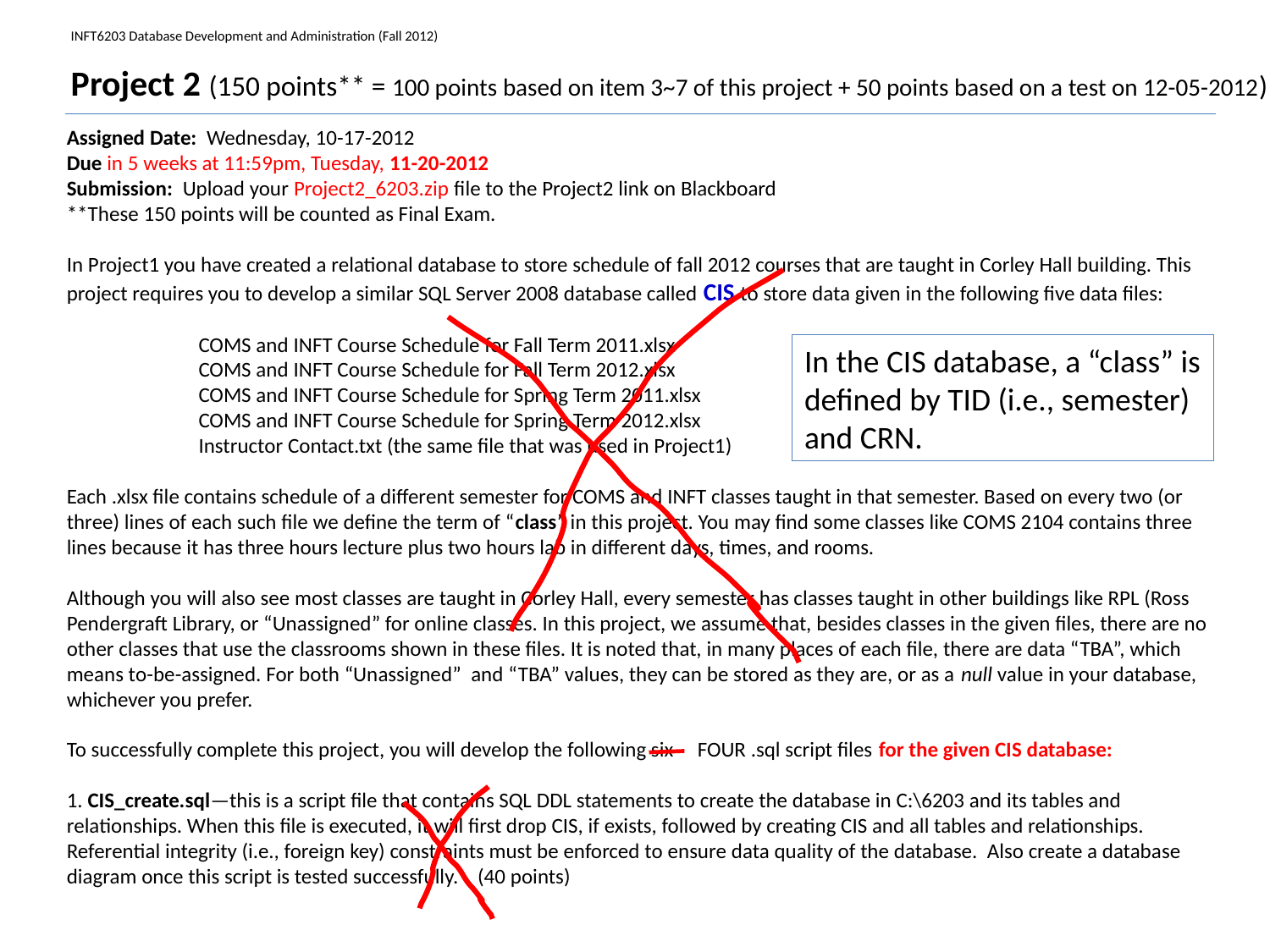

INFT6203 Database Development and Administration (Fall 2012)

Project 2 (150 points** = 100 points based on item 3~7 of this project + 50 points based on a test on 12-05-2012)
Assigned Date:  Wednesday, 10-17-2012
Due in 5 weeks at 11:59pm, Tuesday, 11-20-2012
Submission:  Upload your Project2_6203.zip file to the Project2 link on Blackboard
**These 150 points will be counted as Final Exam.

In Project1 you have created a relational database to store schedule of fall 2012 courses that are taught in Corley Hall building. This project requires you to develop a similar SQL Server 2008 database called CIS to store data given in the following five data files:

	 COMS and INFT Course Schedule for Fall Term 2011.xlsx
	 COMS and INFT Course Schedule for Fall Term 2012.xlsx
	 COMS and INFT Course Schedule for Spring Term 2011.xlsx
	 COMS and INFT Course Schedule for Spring Term 2012.xlsx
	 Instructor Contact.txt (the same file that was used in Project1)

Each .xlsx file contains schedule of a different semester for COMS and INFT classes taught in that semester. Based on every two (or three) lines of each such file we define the term of “class” in this project. You may find some classes like COMS 2104 contains three
lines because it has three hours lecture plus two hours lab in different days, times, and rooms.

Although you will also see most classes are taught in Corley Hall, every semester has classes taught in other buildings like RPL (Ross Pendergraft Library, or “Unassigned” for online classes. In this project, we assume that, besides classes in the given files, there are no other classes that use the classrooms shown in these files. It is noted that, in many places of each file, there are data “TBA”, which means to-be-assigned. For both “Unassigned”  and “TBA” values, they can be stored as they are, or as a null value in your database,
whichever you prefer.

To successfully complete this project, you will develop the following six     FOUR .sql script files for the given CIS database:

1. CIS_create.sql—this is a script file that contains SQL DDL statements to create the database in C:\6203 and its tables and relationships. When this file is executed, it will first drop CIS, if exists, followed by creating CIS and all tables and relationships. Referential integrity (i.e., foreign key) constraints must be enforced to ensure data quality of the database.  Also create a database diagram once this script is tested successfully.    (40 points)

In the CIS database, a “class” is
defined by TID (i.e., semester)
and CRN.